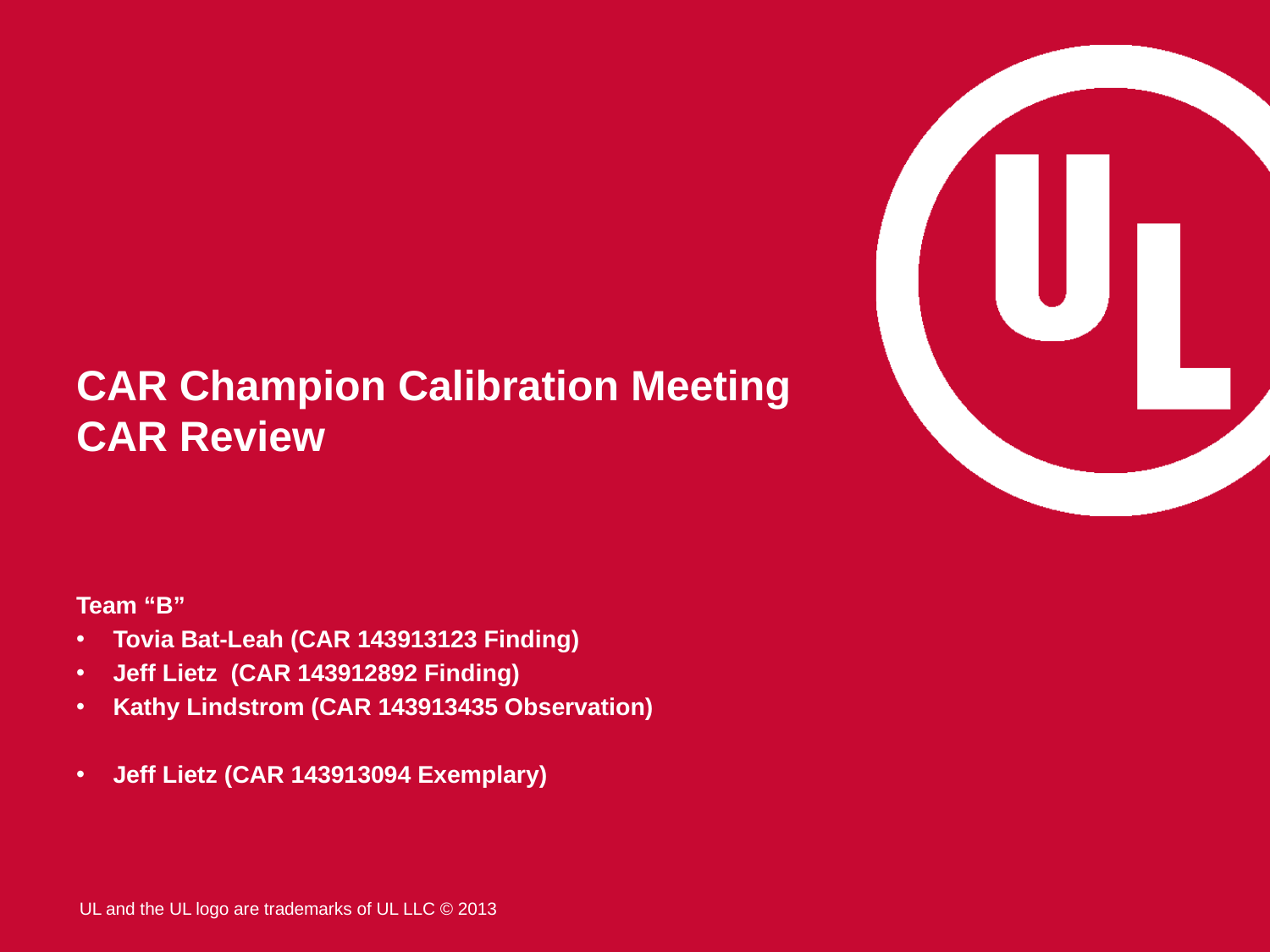

# CAR Champion Calibration Meeting CAR Review

Team “B”
Tovia Bat-Leah (CAR 143913123 Finding)
Jeff Lietz  (CAR 143912892 Finding)
Kathy Lindstrom (CAR 143913435 Observation)

Jeff Lietz (CAR 143913094 Exemplary)